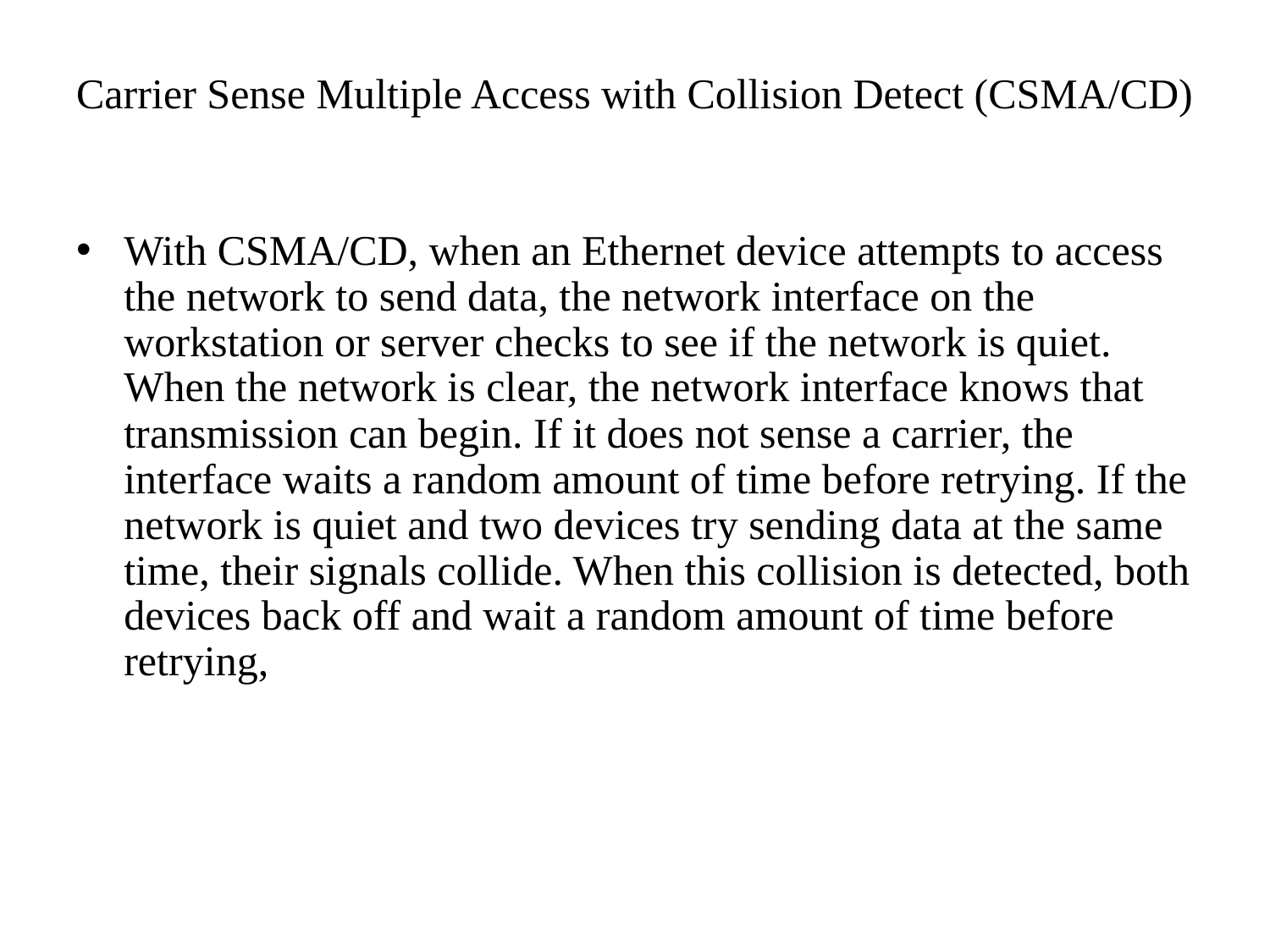

# Carrier Sense Multiple Access with Collision Detect (CSMA/CD)
With CSMA/CD, when an Ethernet device attempts to access the network to send data, the network interface on the workstation or server checks to see if the network is quiet. When the network is clear, the network interface knows that transmission can begin. If it does not sense a carrier, the interface waits a random amount of time before retrying. If the network is quiet and two devices try sending data at the same time, their signals collide. When this collision is detected, both devices back off and wait a random amount of time before retrying,